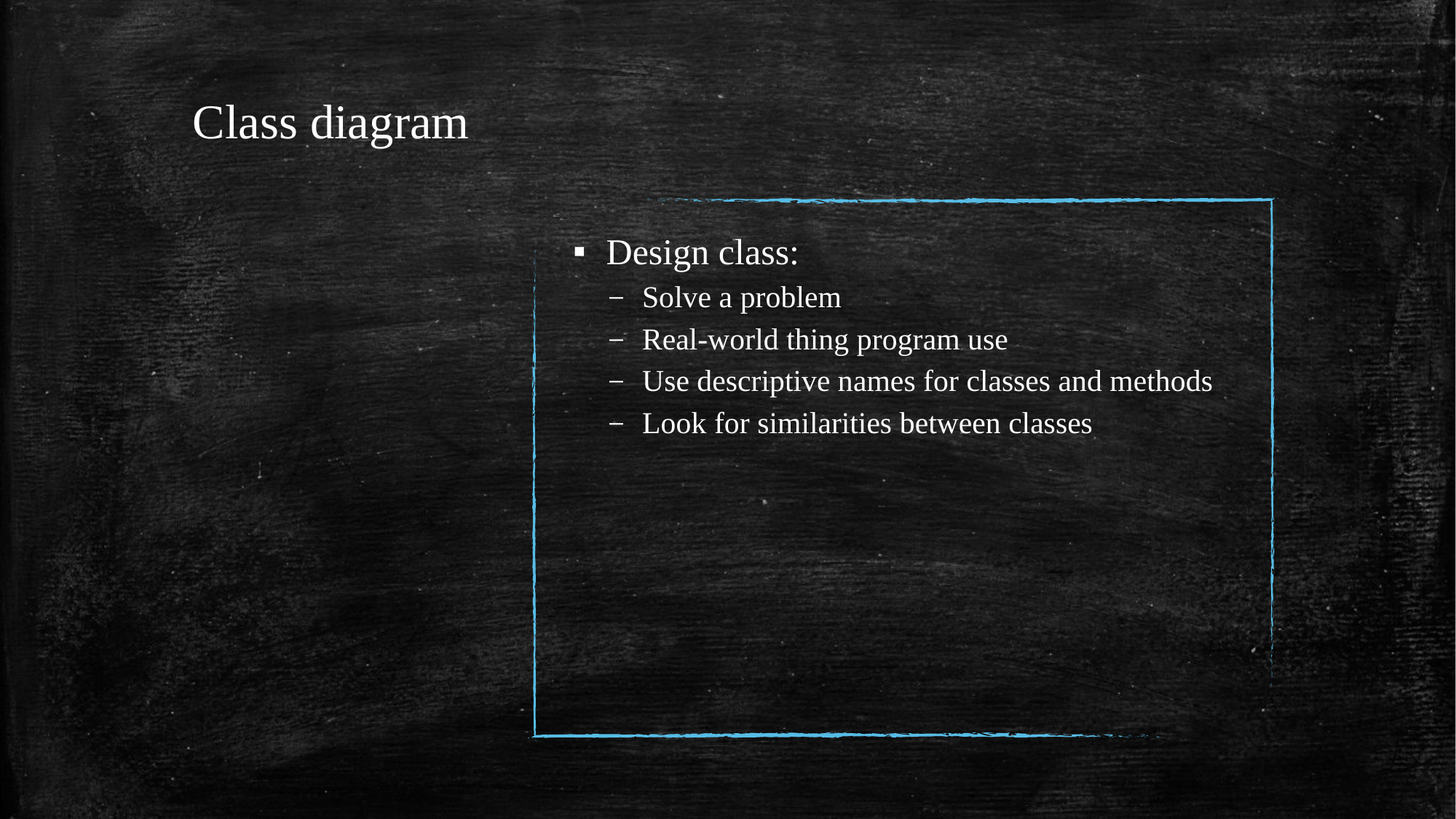

# Class diagram
Design class:
Solve a problem
Real-world thing program use
Use descriptive names for classes and methods
Look for similarities between classes